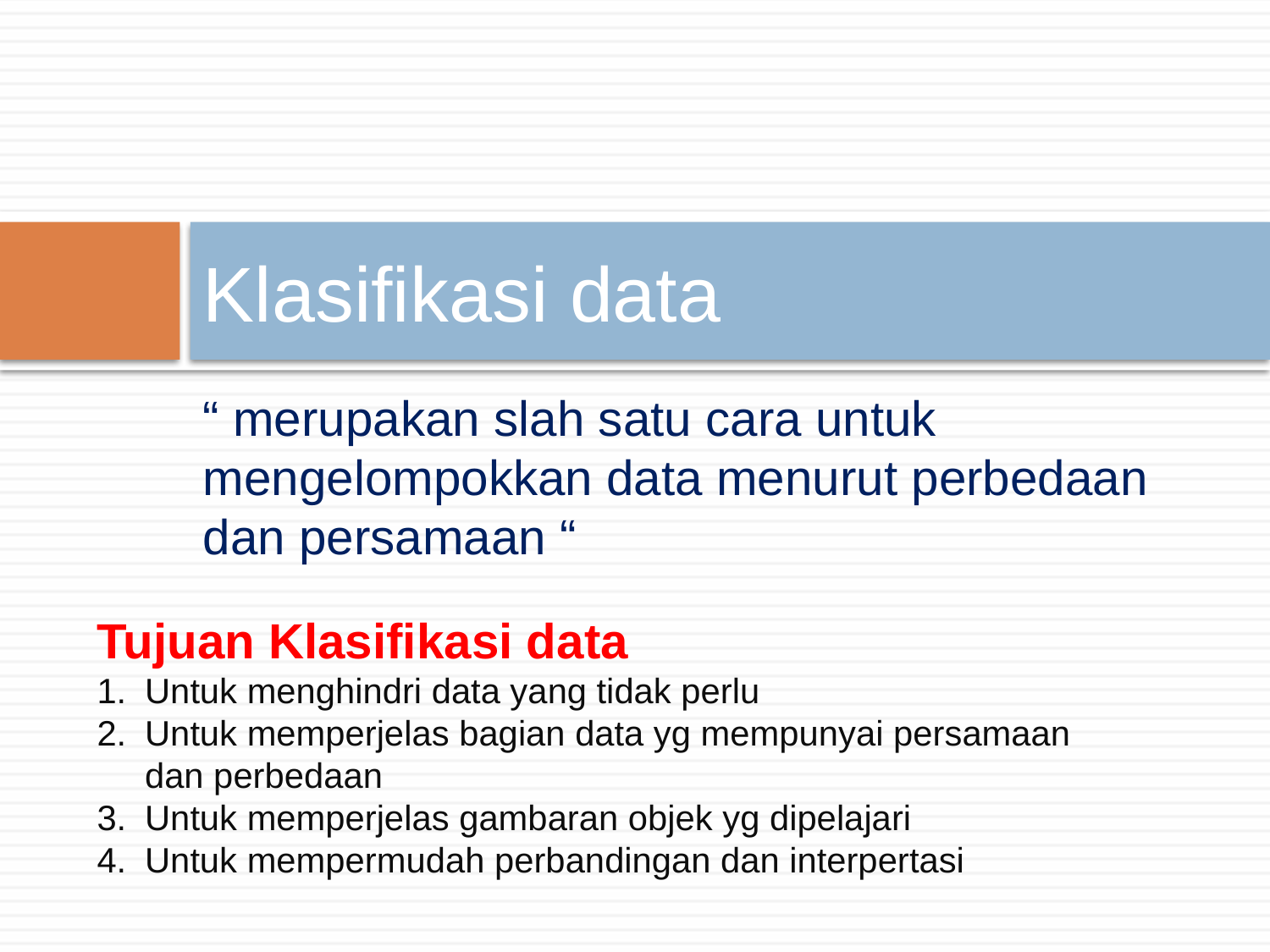

# Klasifikasi data
“ merupakan slah satu cara untuk mengelompokkan data menurut perbedaan dan persamaan “
Tujuan Klasifikasi data
Untuk menghindri data yang tidak perlu
Untuk memperjelas bagian data yg mempunyai persamaan dan perbedaan
Untuk memperjelas gambaran objek yg dipelajari
Untuk mempermudah perbandingan dan interpertasi